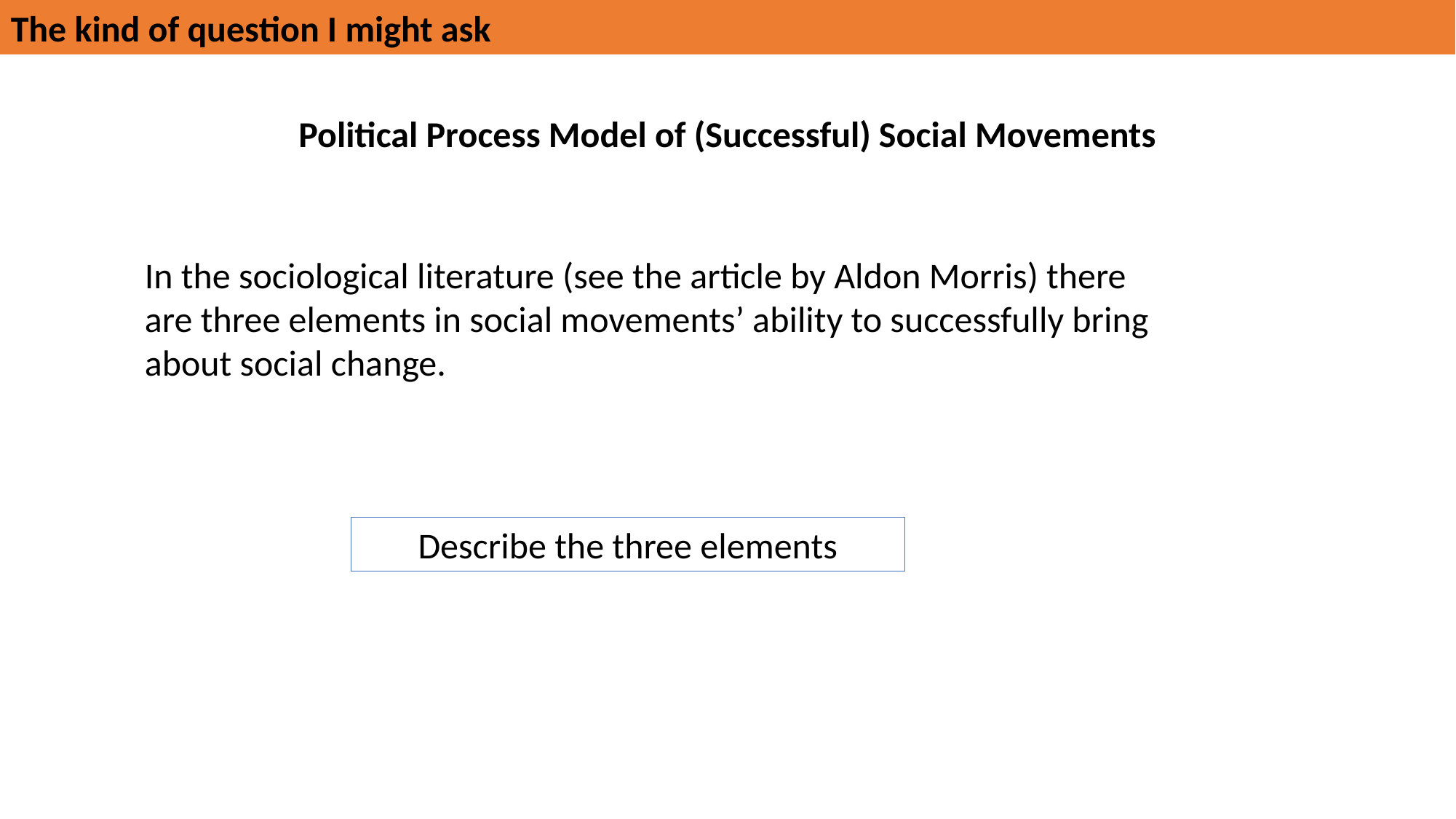

The kind of question I might ask
# Political Process Model of (Successful) Social Movements
In the sociological literature (see the article by Aldon Morris) there are three elements in social movements’ ability to successfully bring about social change.
Describe the three elements